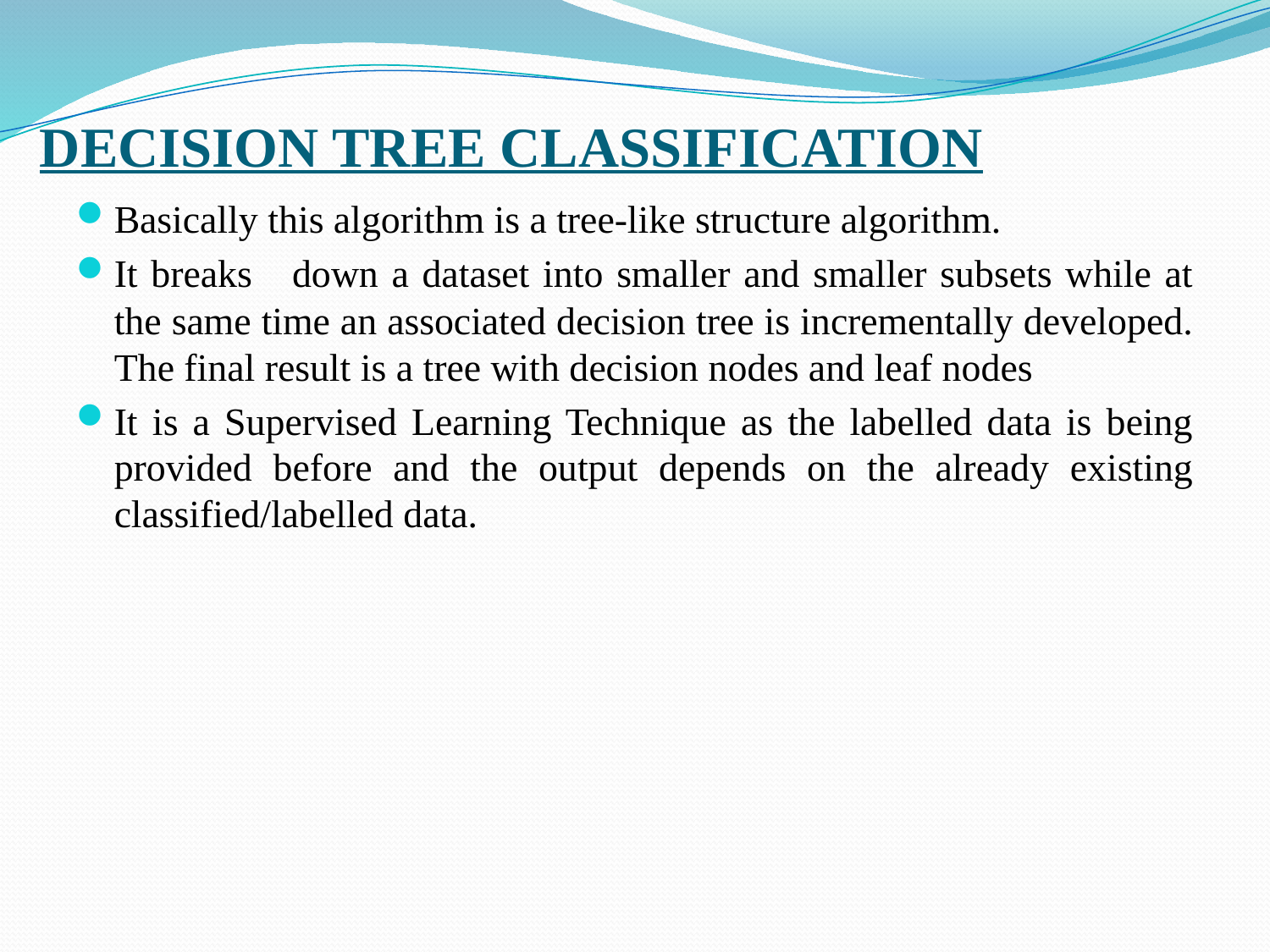

# DECISION TREE CLASSIFICATION
Basically this algorithm is a tree-like structure algorithm.
It breaks   down a dataset into smaller and smaller subsets while at the same time an associated decision tree is incrementally developed. The final result is a tree with decision nodes and leaf nodes
It is a Supervised Learning Technique as the labelled data is being provided before and the output depends on the already existing classified/labelled data.